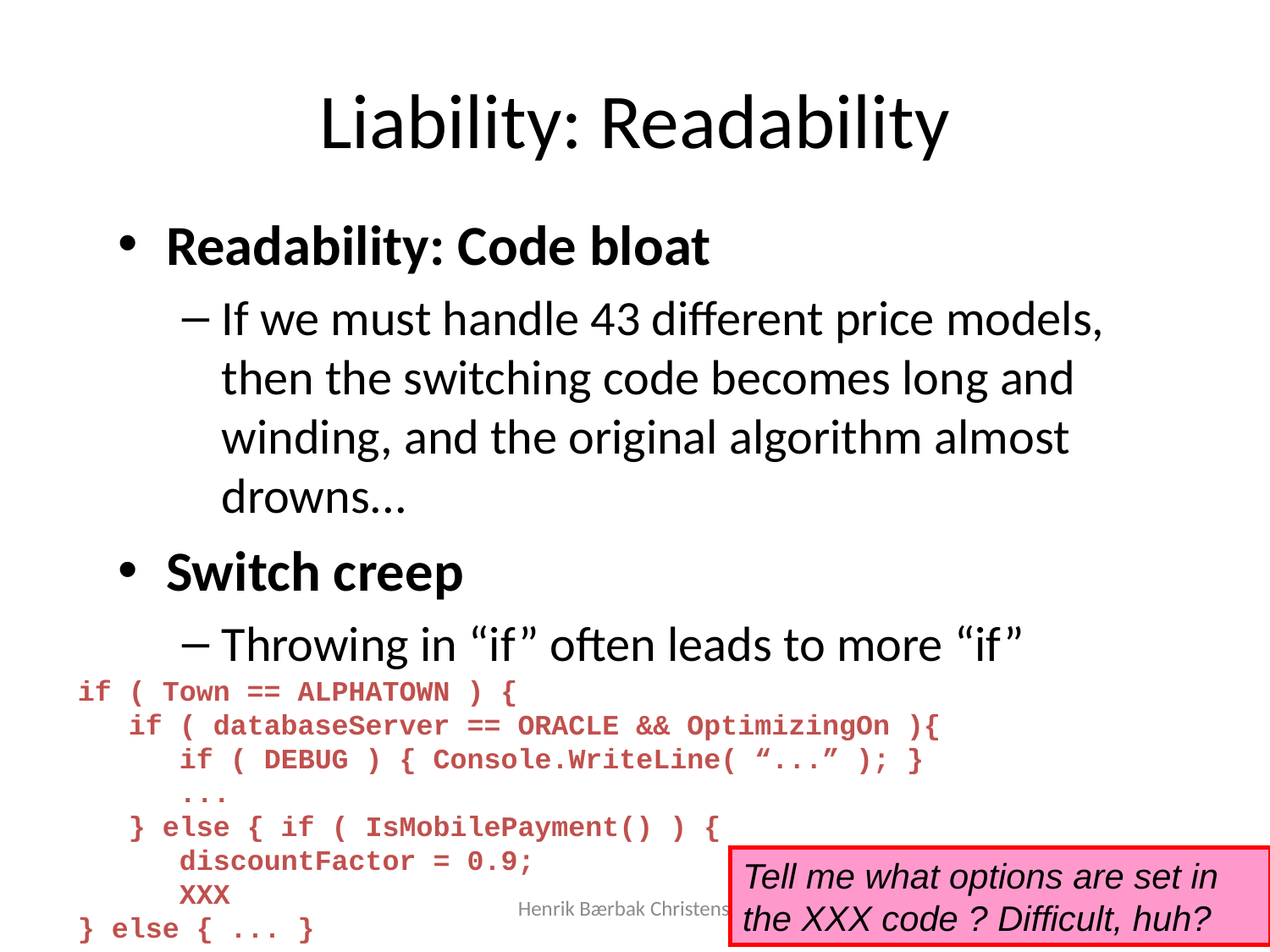

# Liability: Readability
Readability: Code bloat
If we must handle 43 different price models, then the switching code becomes long and winding, and the original algorithm almost drowns...
Switch creep
Throwing in “if” often leads to more “if”
if ( Town == ALPHATOWN ) {
   if ( databaseServer == ORACLE && OptimizingOn ){
      if ( DEBUG ) { Console.WriteLine( “...” ); }
      ...
   } else { if ( IsMobilePayment() ) {
      discountFactor = 0.9;
      XXX
} else { ... }
Tell me what options are set in the XXX code ? Difficult, huh?
Henrik Bærbak Christensen
24